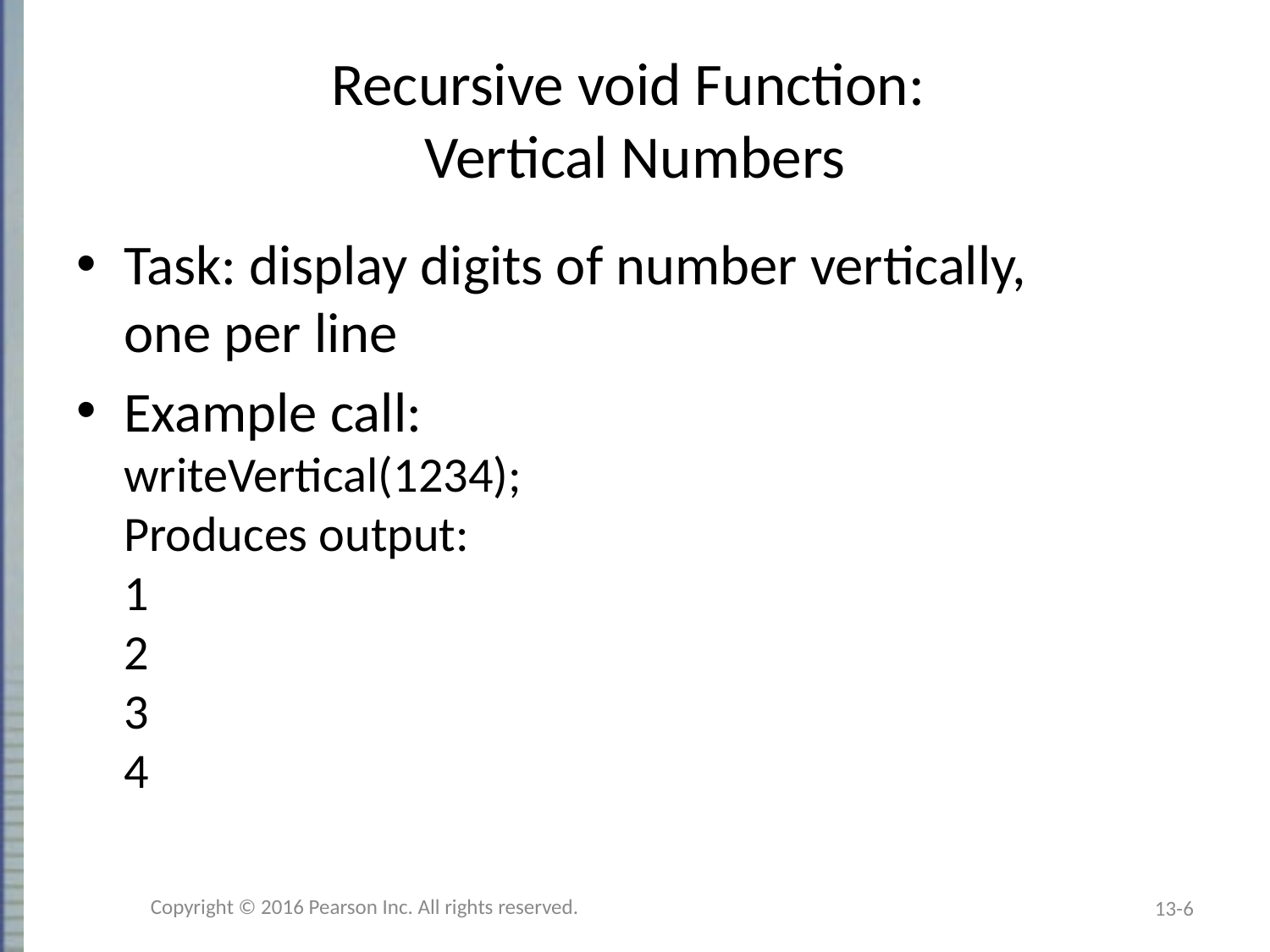

# Recursive void Function: Vertical Numbers
Task: display digits of number vertically,
one per line
Example call:
writeVertical(1234);
Produces output:
1
2
3
4
Copyright © 2016 Pearson Inc. All rights reserved.
13-6